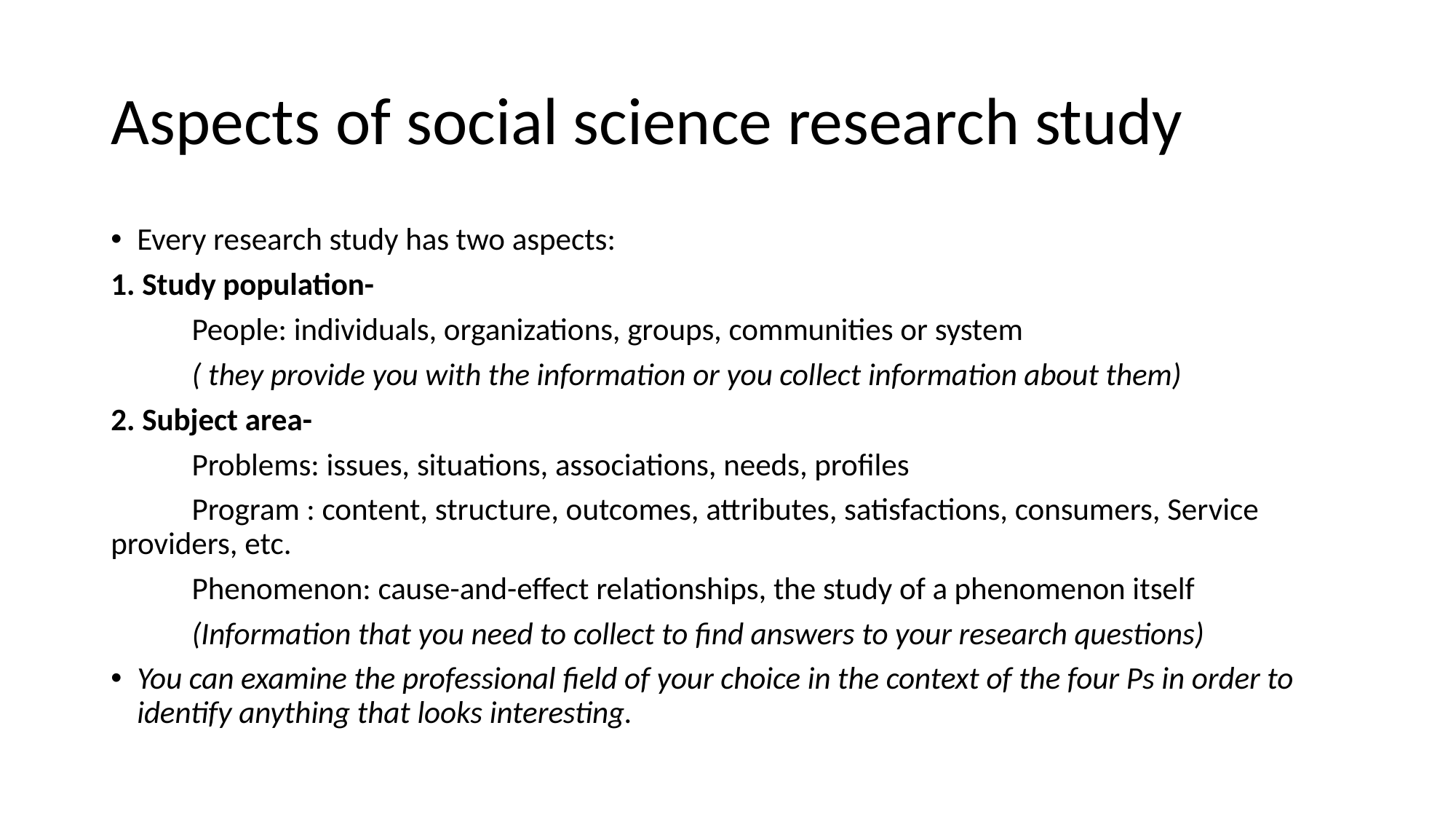

# Aspects of social science research study
Every research study has two aspects:
1. Study population-
	People: individuals, organizations, groups, communities or system
	( they provide you with the information or you collect information about them)
2. Subject area-
	Problems: issues, situations, associations, needs, profiles
	Program : content, structure, outcomes, attributes, satisfactions, consumers, Service providers, etc.
	Phenomenon: cause-and-effect relationships, the study of a phenomenon itself
	(Information that you need to collect to find answers to your research questions)
You can examine the professional field of your choice in the context of the four Ps in order to identify anything that looks interesting.